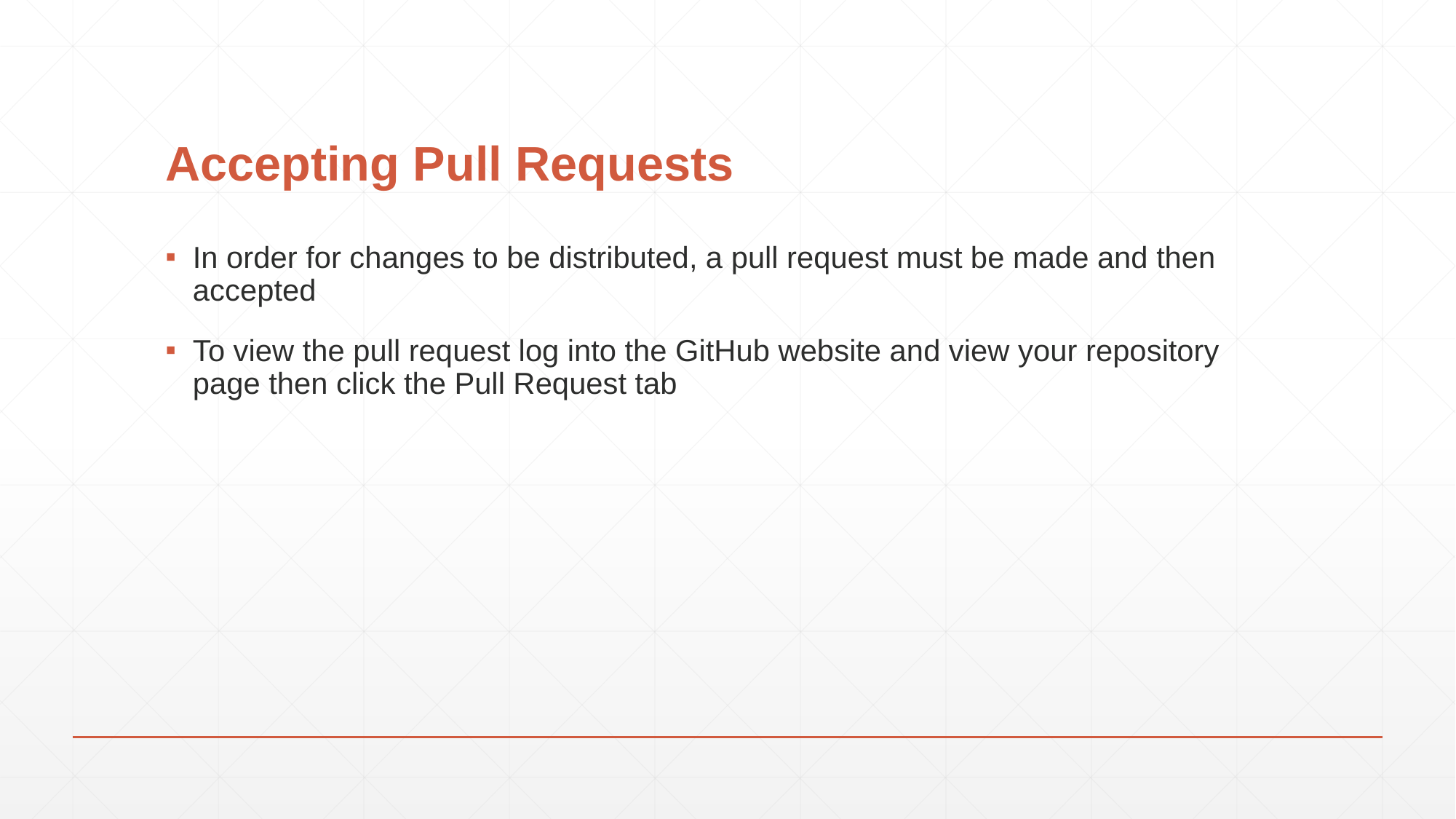

# Accepting Pull Requests
In order for changes to be distributed, a pull request must be made and then accepted
To view the pull request log into the GitHub website and view your repository page then click the Pull Request tab